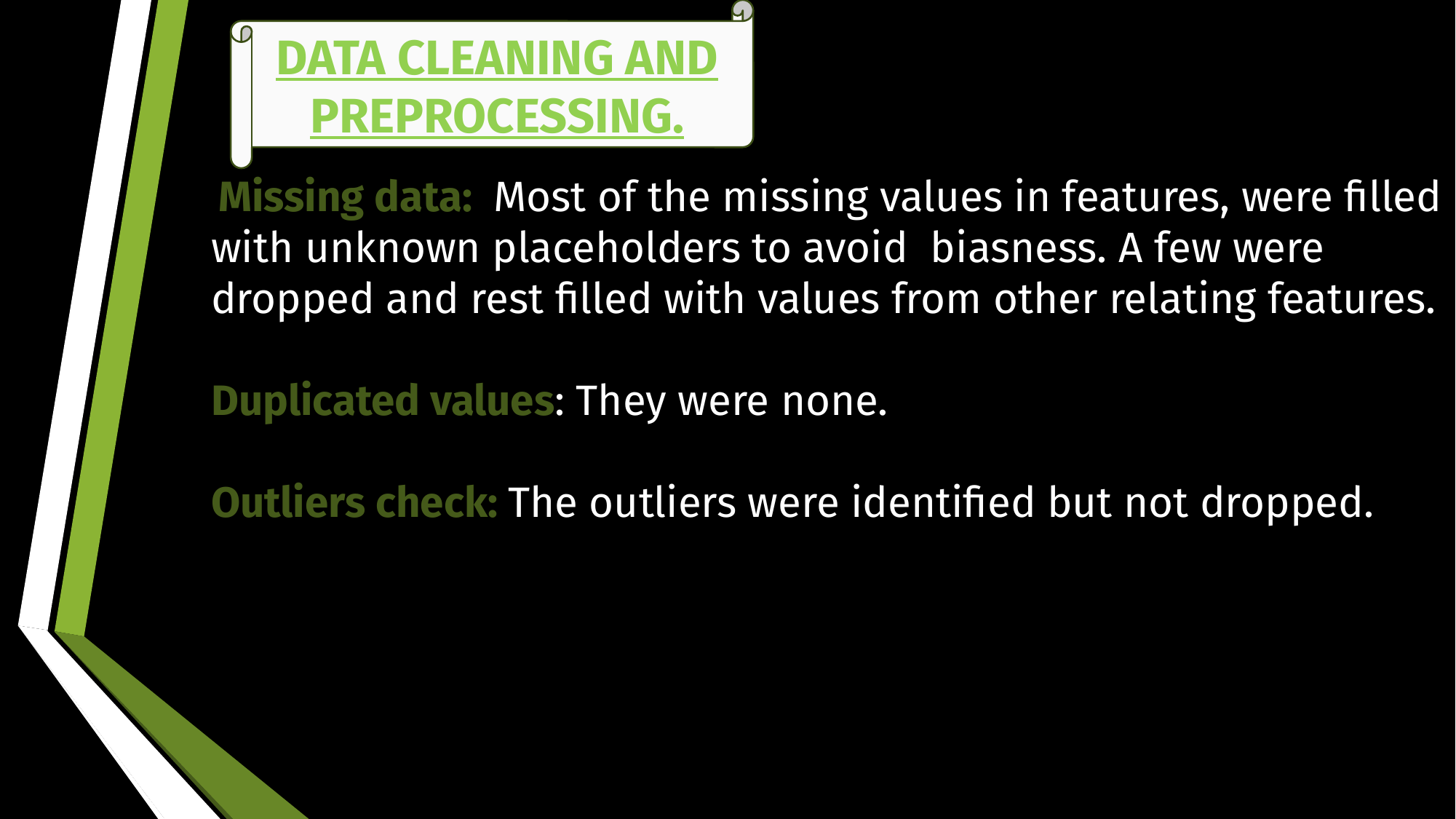

DATA CLEANING AND PREPROCESSING.

 Missing data:  Most of the missing values in features, were filled with unknown placeholders to avoid  biasness. A few were dropped and rest filled with values from other relating features.

Duplicated values: They were none.

Outliers check: The outliers were identified but not dropped.